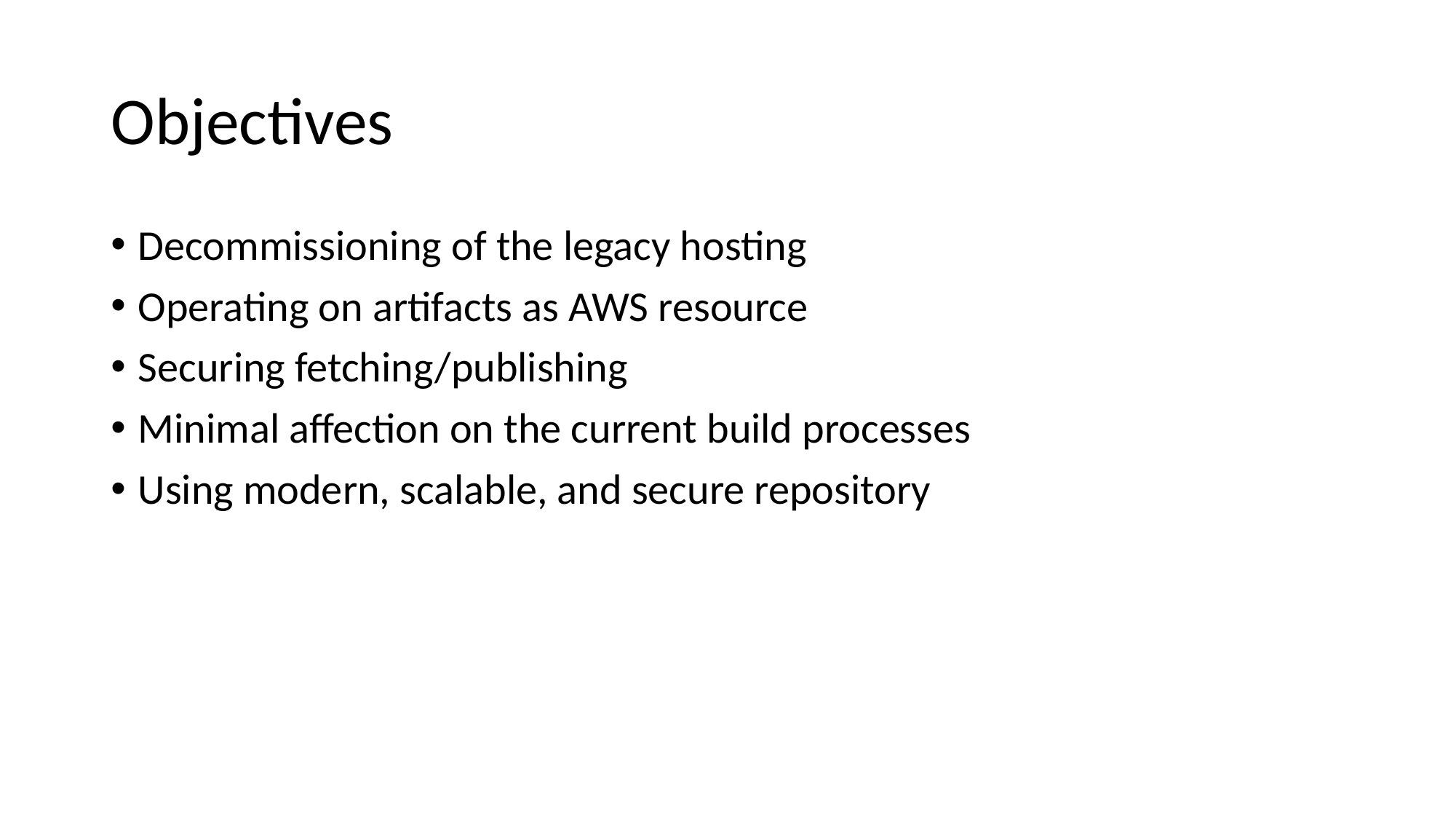

# Objectives
Decommissioning of the legacy hosting
Operating on artifacts as AWS resource
Securing fetching/publishing
Minimal affection on the current build processes
Using modern, scalable, and secure repository